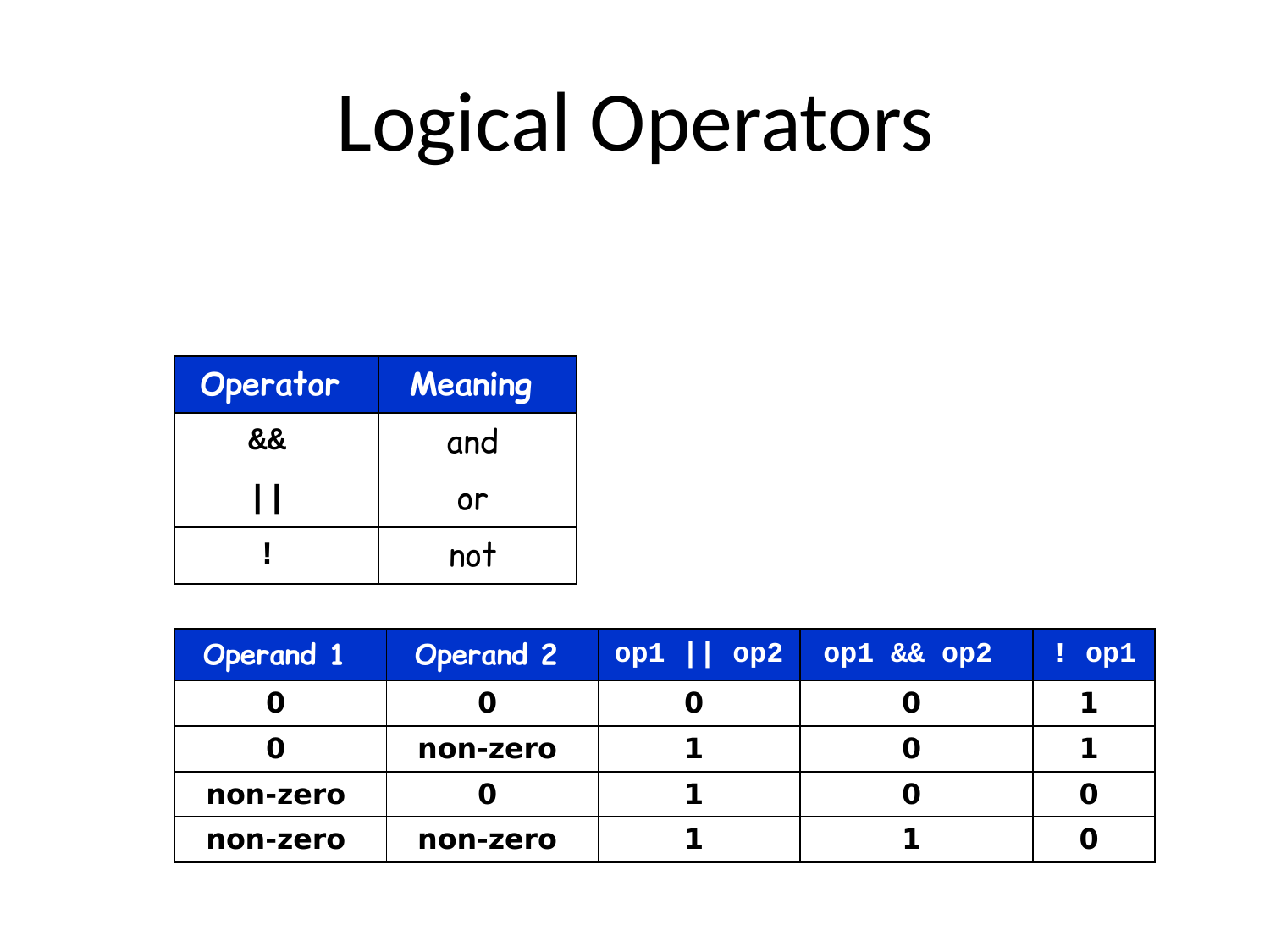

# Logical Operators
| Operator | Meaning |
| --- | --- |
| && | and |
| || | or |
| ! | not |
| Operand 1 | Operand 2 | op1 || op2 | op1 && op2 | ! op1 |
| --- | --- | --- | --- | --- |
| 0 | 0 | 0 | 0 | 1 |
| 0 | non-zero | 1 | 0 | 1 |
| non-zero | 0 | 1 | 0 | 0 |
| non-zero | non-zero | 1 | 1 | 0 |